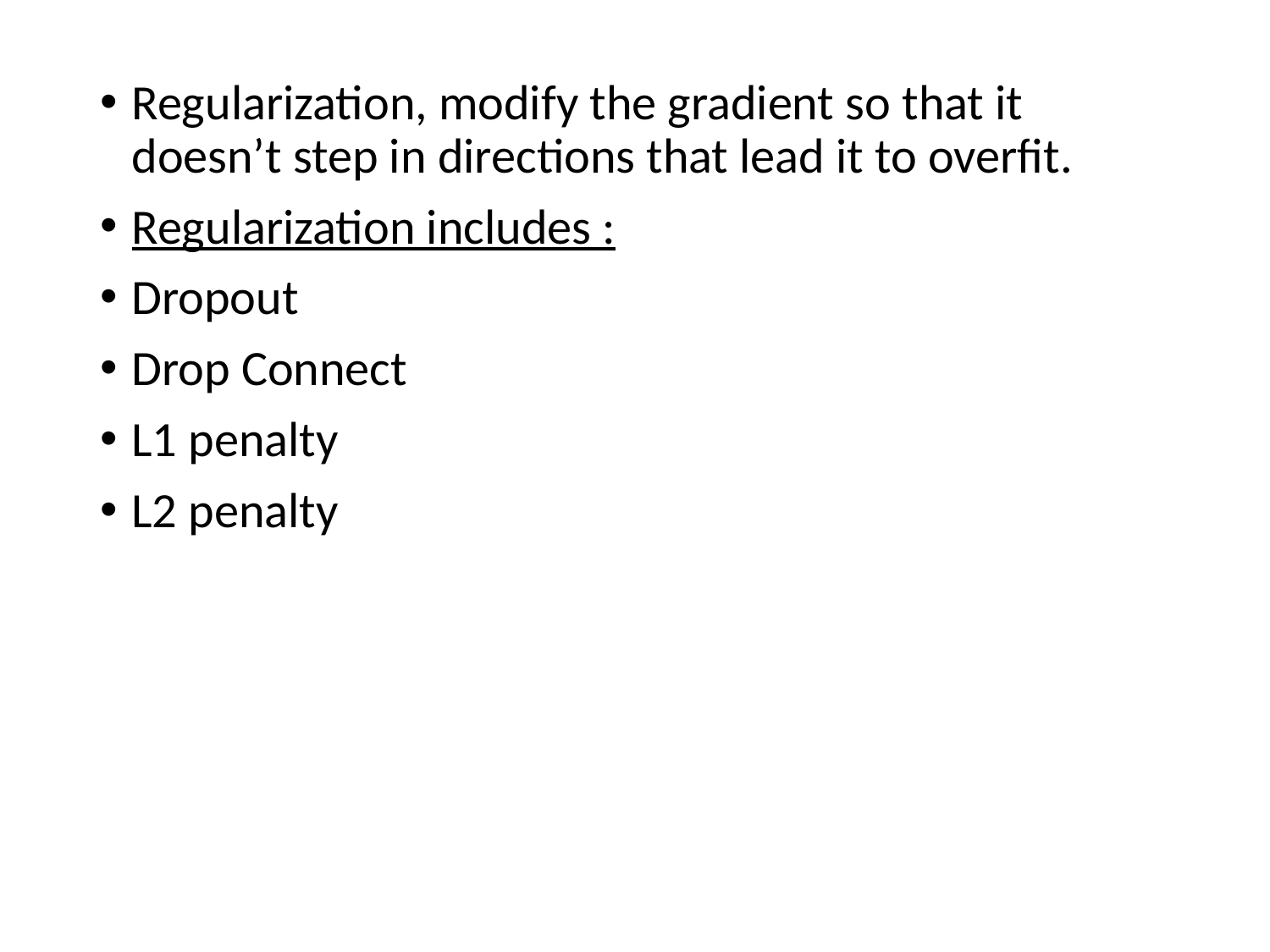

Regularization, modify the gradient so that it doesn’t step in directions that lead it to overfit.
Regularization includes :
Dropout
Drop Connect
L1 penalty
L2 penalty